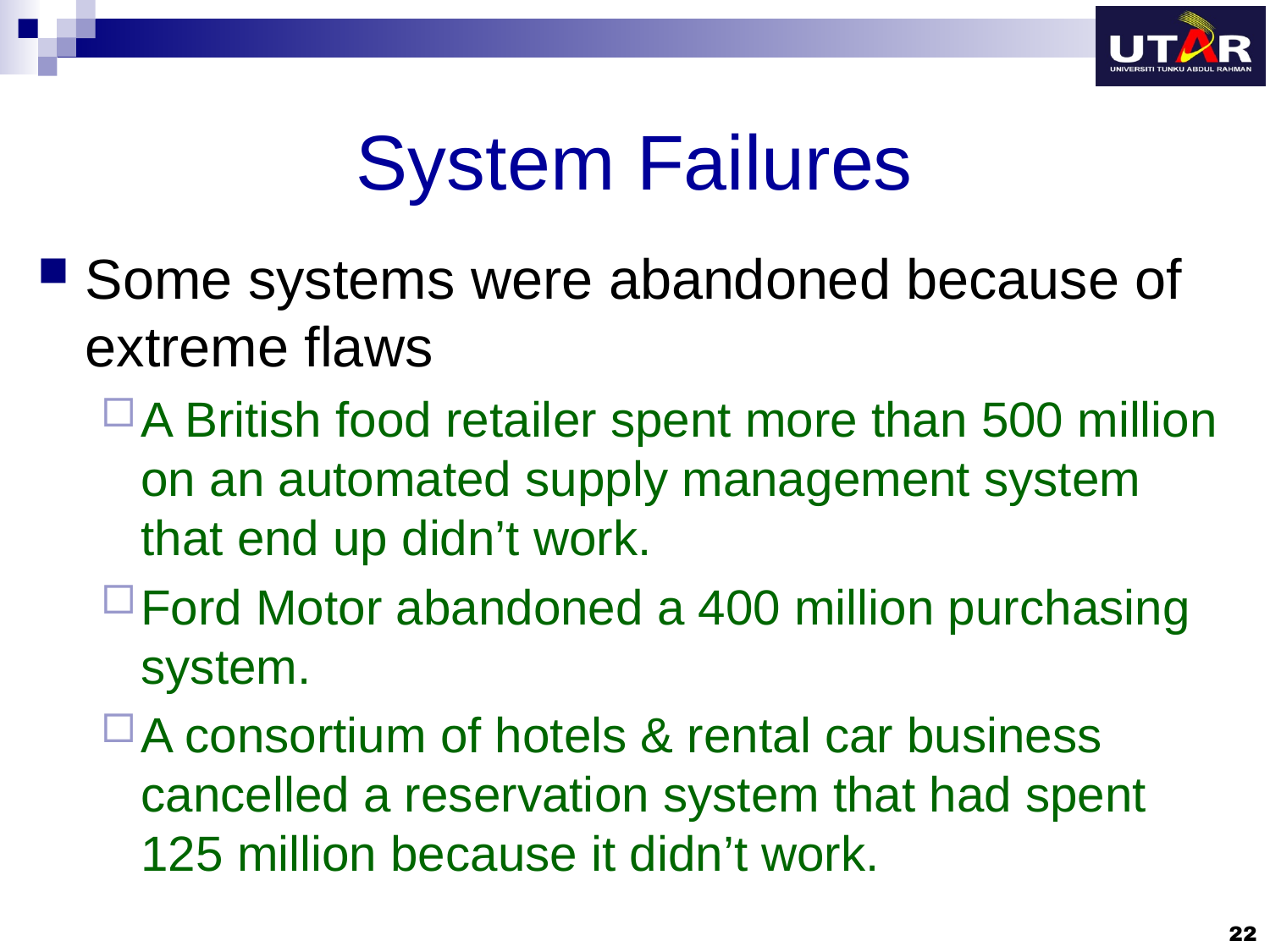

# System Failures
Some systems were abandoned because of extreme flaws
A British food retailer spent more than 500 million on an automated supply management system that end up didn’t work.
Ford Motor abandoned a 400 million purchasing system.
A consortium of hotels & rental car business cancelled a reservation system that had spent 125 million because it didn’t work.
22